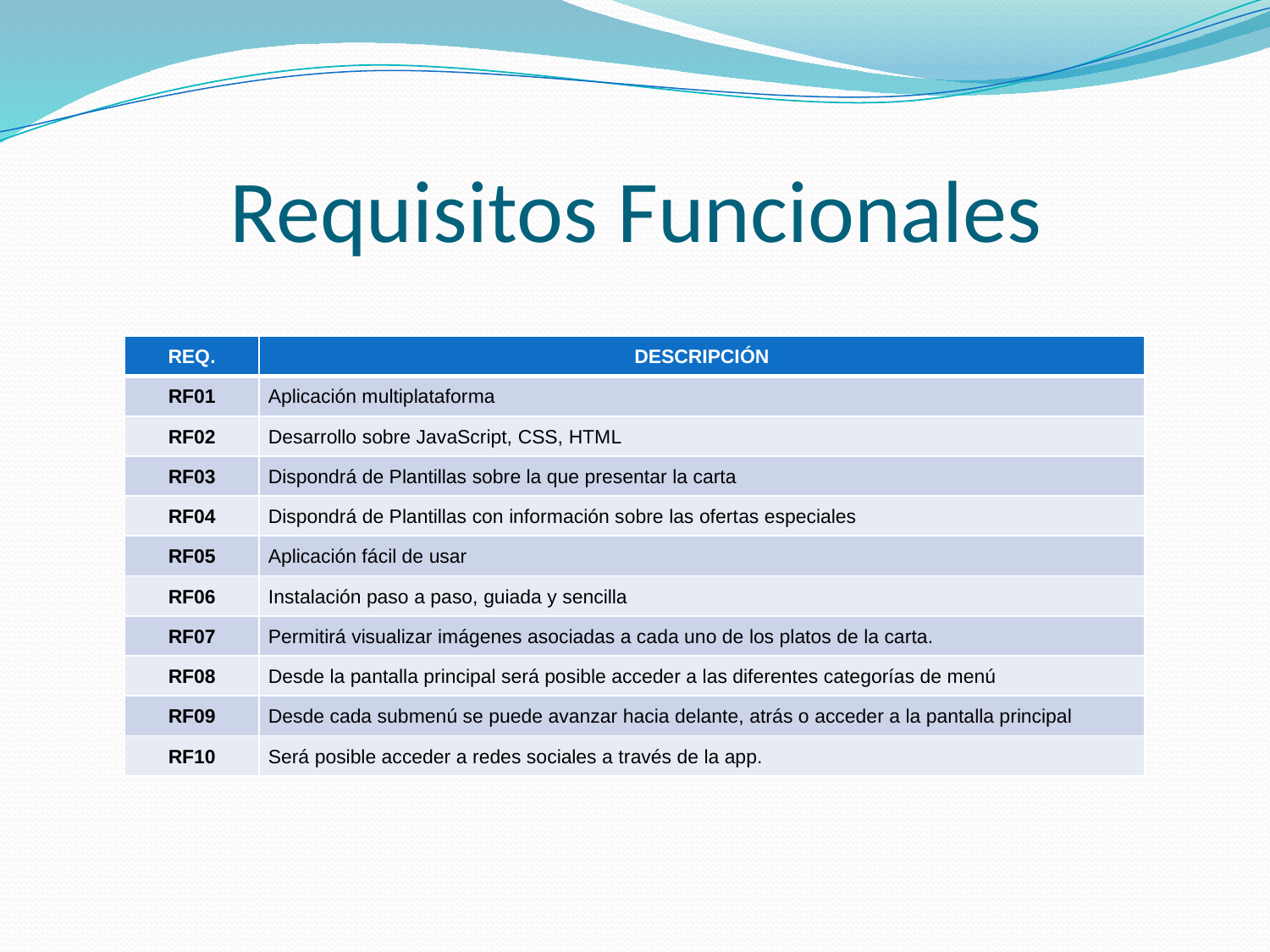

# Requisitos Funcionales
| REQ. | DESCRIPCIÓN |
| --- | --- |
| RF01 | Aplicación multiplataforma |
| RF02 | Desarrollo sobre JavaScript, CSS, HTML |
| RF03 | Dispondrá de Plantillas sobre la que presentar la carta |
| RF04 | Dispondrá de Plantillas con información sobre las ofertas especiales |
| RF05 | Aplicación fácil de usar |
| RF06 | Instalación paso a paso, guiada y sencilla |
| RF07 | Permitirá visualizar imágenes asociadas a cada uno de los platos de la carta. |
| RF08 | Desde la pantalla principal será posible acceder a las diferentes categorías de menú |
| RF09 | Desde cada submenú se puede avanzar hacia delante, atrás o acceder a la pantalla principal |
| RF10 | Será posible acceder a redes sociales a través de la app. |